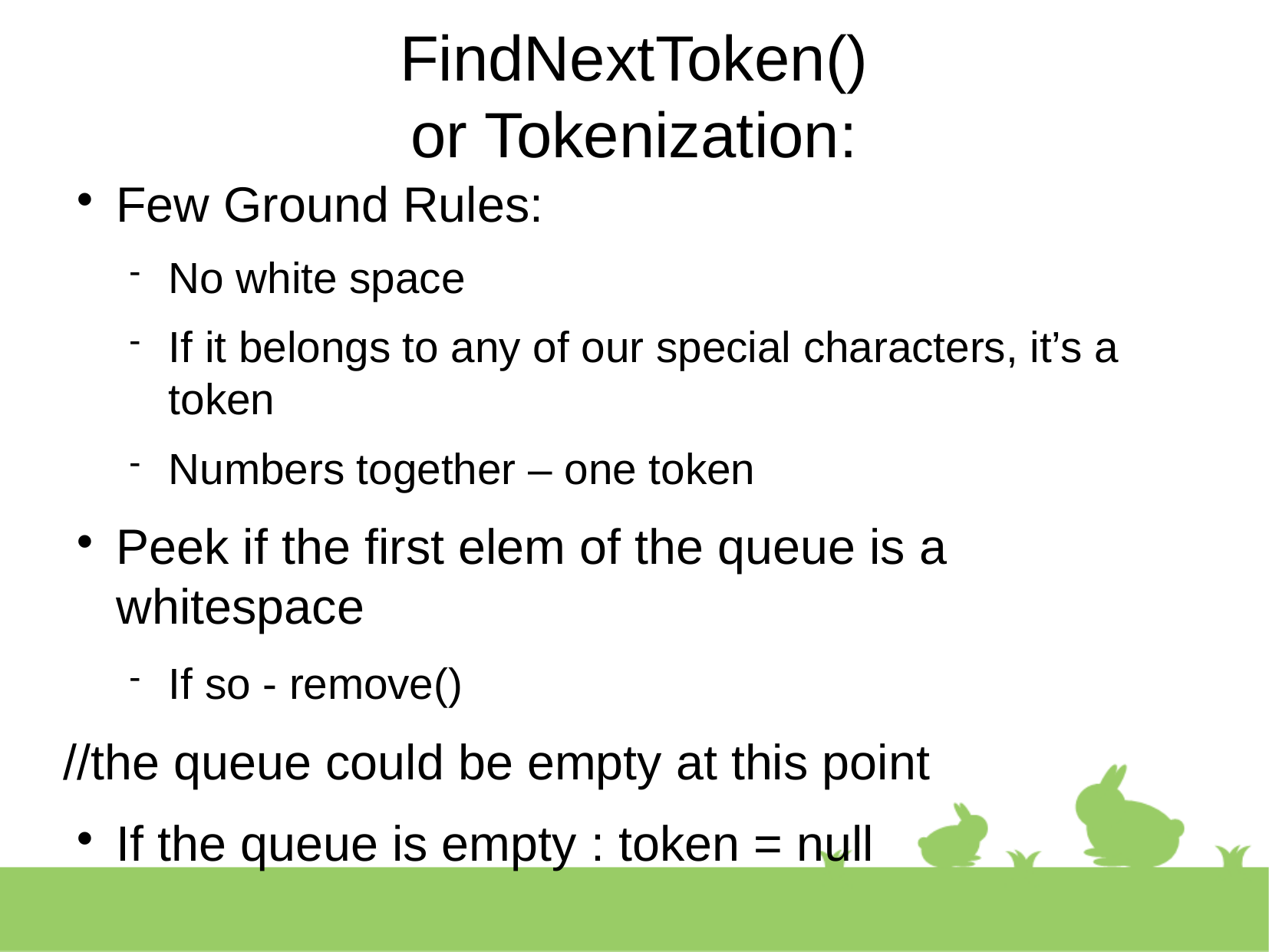

FindNextToken()
or Tokenization:
Few Ground Rules:
No white space
If it belongs to any of our special characters, it’s a token
Numbers together – one token
Peek if the first elem of the queue is a whitespace
If so - remove()
//the queue could be empty at this point
If the queue is empty : token = null